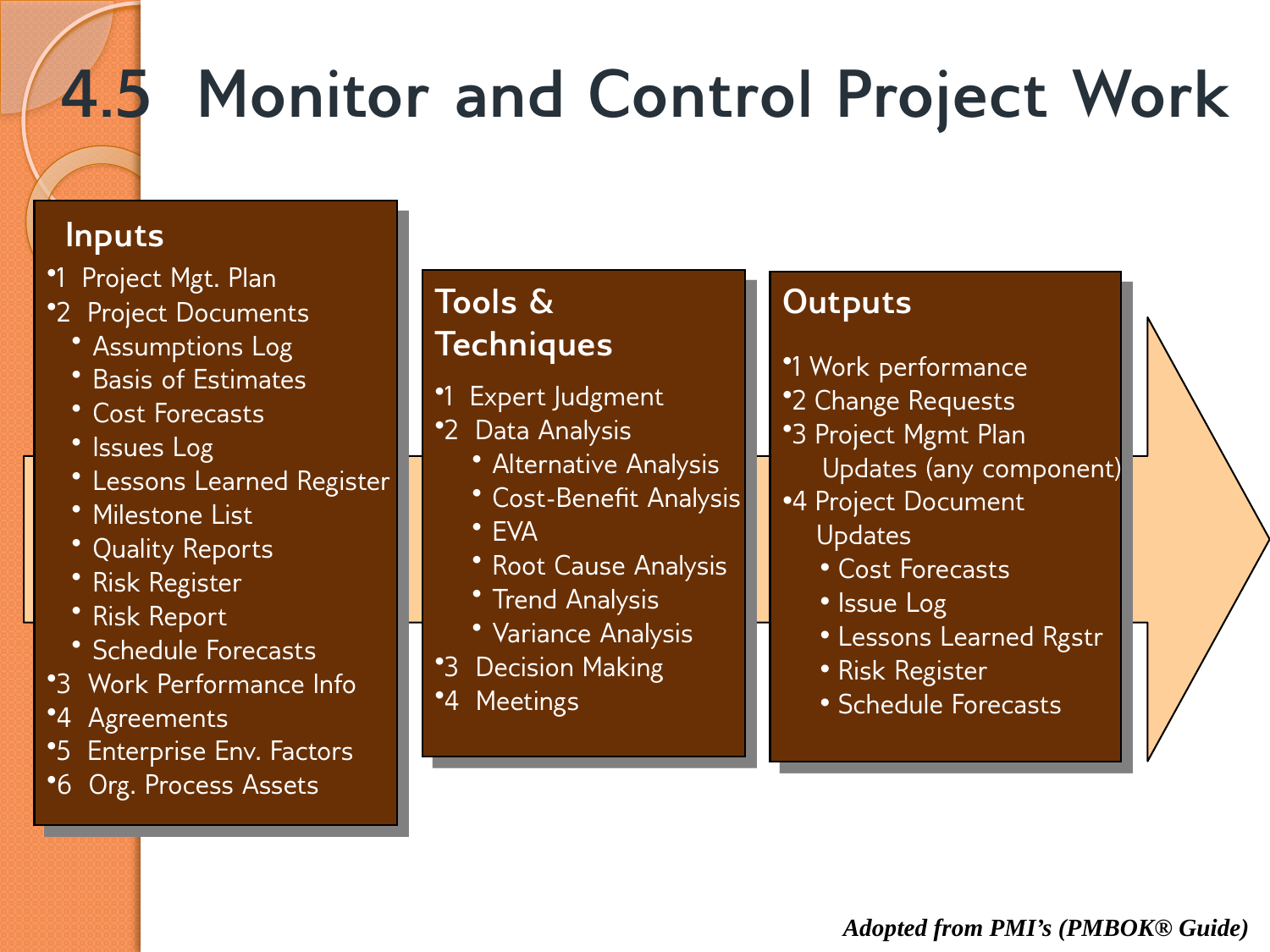

# 4.5  Monitor and Control Project Work

1  Project Mgt. Plan
2  Project Documents
 Assumptions Log
 Basis of Estimates
 Cost Forecasts
 Issues Log
 Lessons Learned Register
 Milestone List
 Quality Reports
 Risk Register
 Risk Report
 Schedule Forecasts
3  Work Performance Info
4  Agreements
5  Enterprise Env. Factors
6  Org. Process Assets
Inputs

1  Expert Judgment
2  Data Analysis
 Alternative Analysis
 Cost-Benefit Analysis
 EVA
 Root Cause Analysis
 Trend Analysis
 Variance Analysis
3  Decision Making
4  Meetings

1 Work performance
2 Change Requests
3 Project Mgmt Plan
	Updates (any component)
4 Project Document
    Updates
 Cost Forecasts
 Issue Log
 Lessons Learned Rgstr
 Risk Register
 Schedule Forecasts
Tools & Techniques
Outputs

Adopted from PMI’s (PMBOK® Guide)